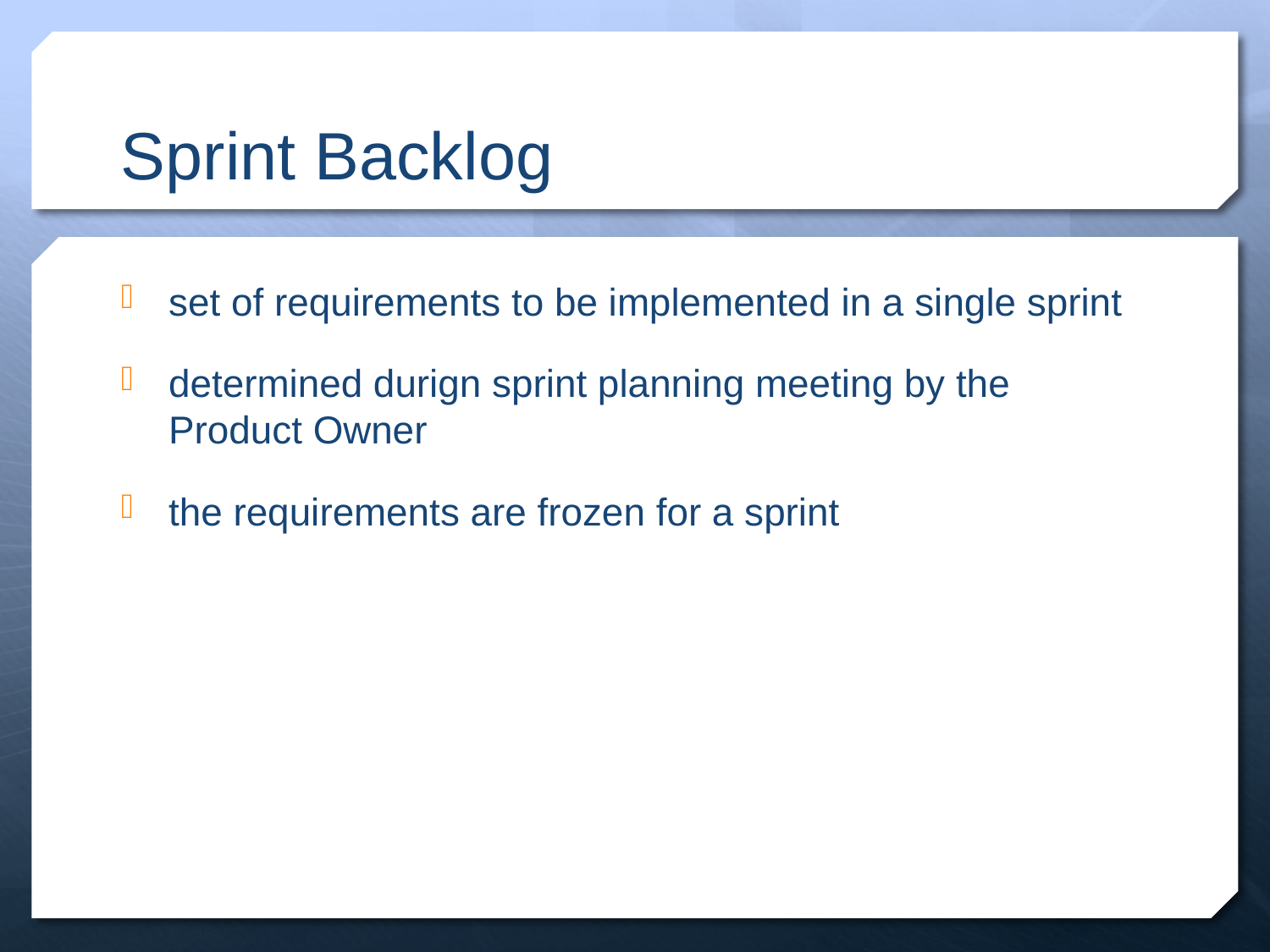

# Sprint Backlog
set of requirements to be implemented in a single sprint
determined durign sprint planning meeting by the Product Owner
the requirements are frozen for a sprint